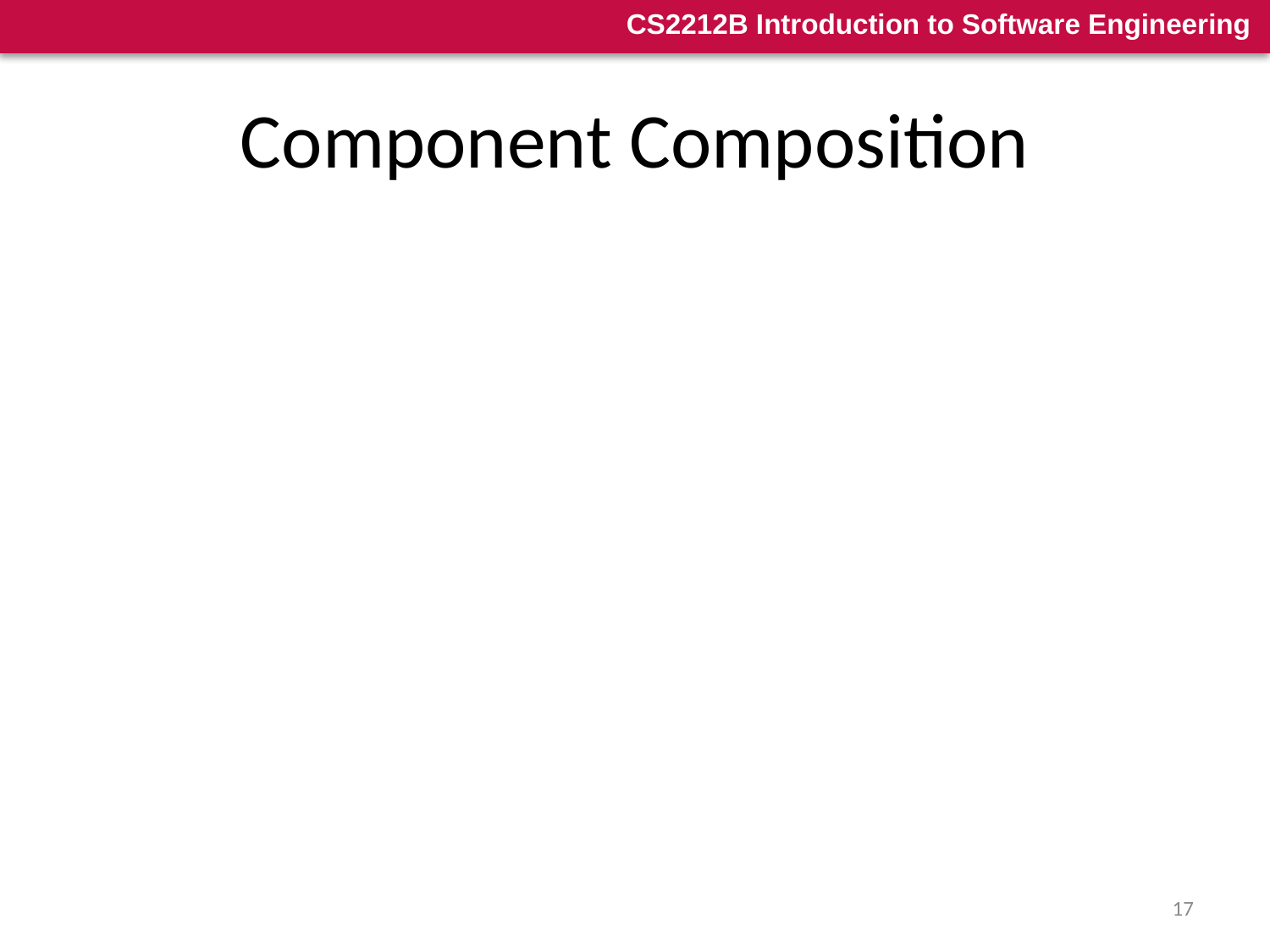

# Component Composition
The component composition activity assembles qualified, adapted, and engineered components to populate the architecture established for an application

An infrastructure must be established to bind components together

Architectural ingredients for composition include:
Data exchange model
Automation
Structured storage
Underlying object model
17